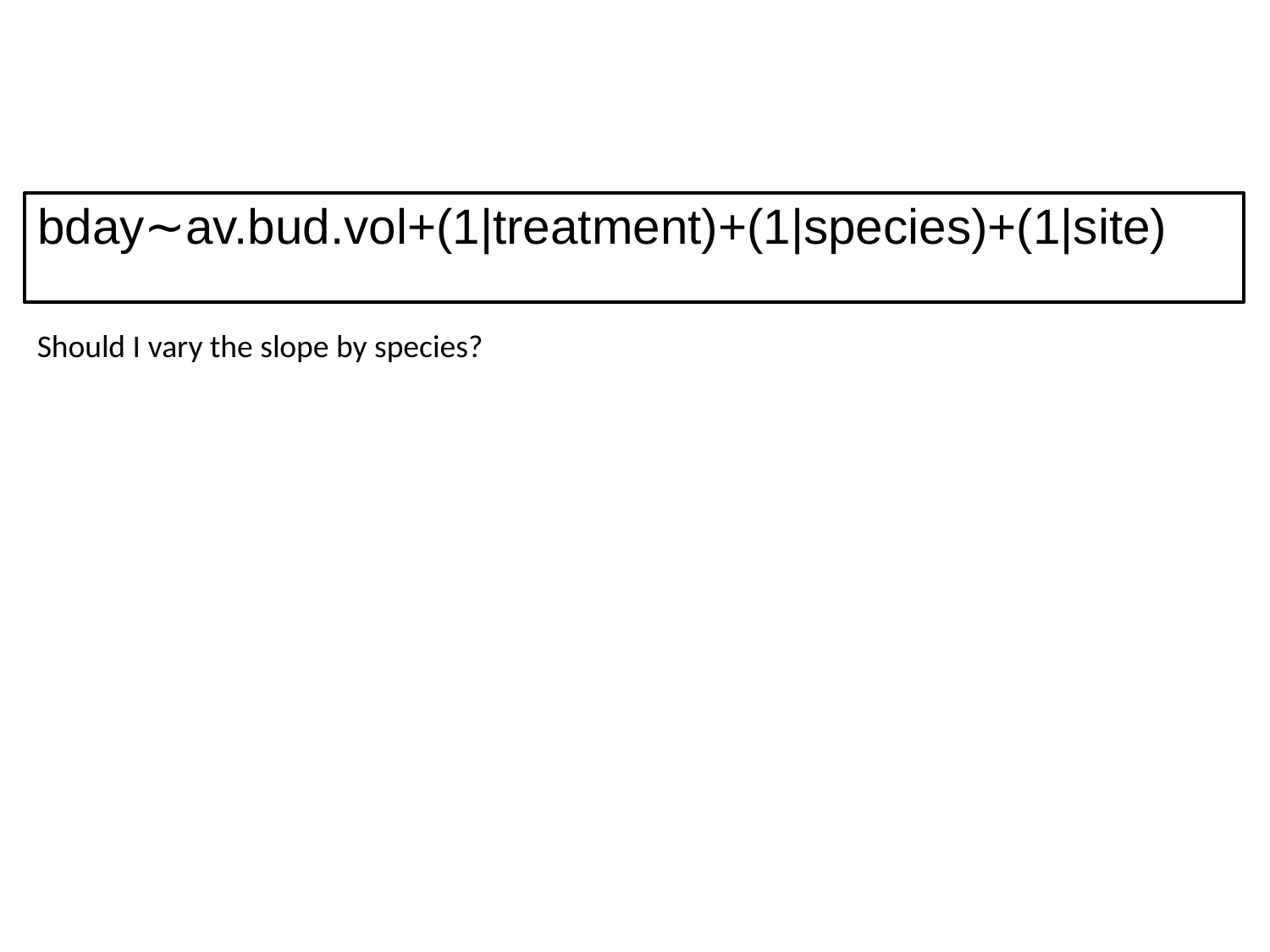

bday∼av.bud.vol+(1|treatment)+(1|species)+(1|site)
Should I vary the slope by species?